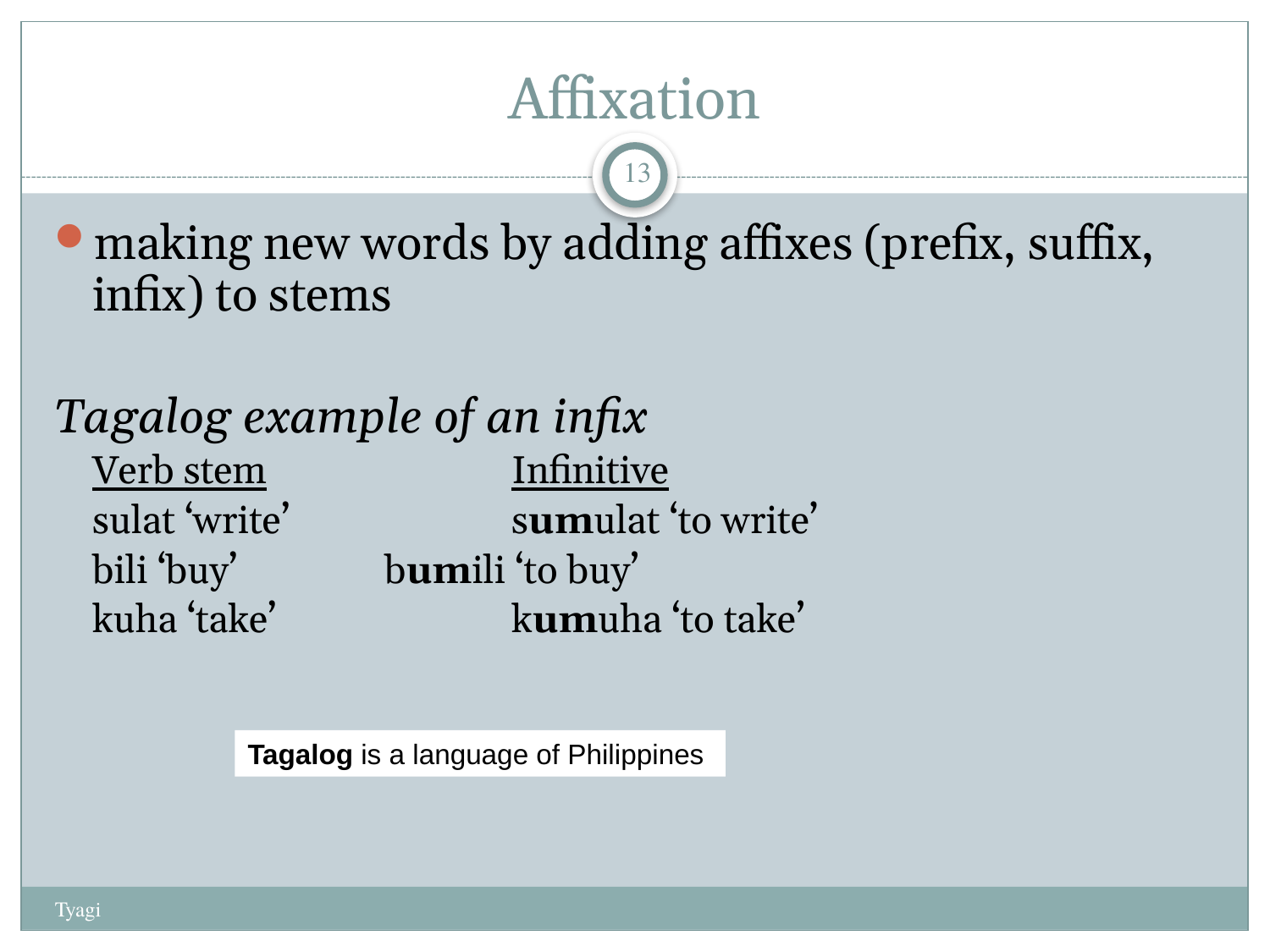

# Affixation
13
making new words by adding affixes (prefix, suffix, infix) to stems

Tagalog example of an infix
Verb stem		Infinitive
sulat ‘write’		sumulat ‘to write’
bili ‘buy’		bumili ‘to buy’
kuha ‘take’ 		kumuha ‘to take’
Tagalog is a language of Philippines
Tyagi